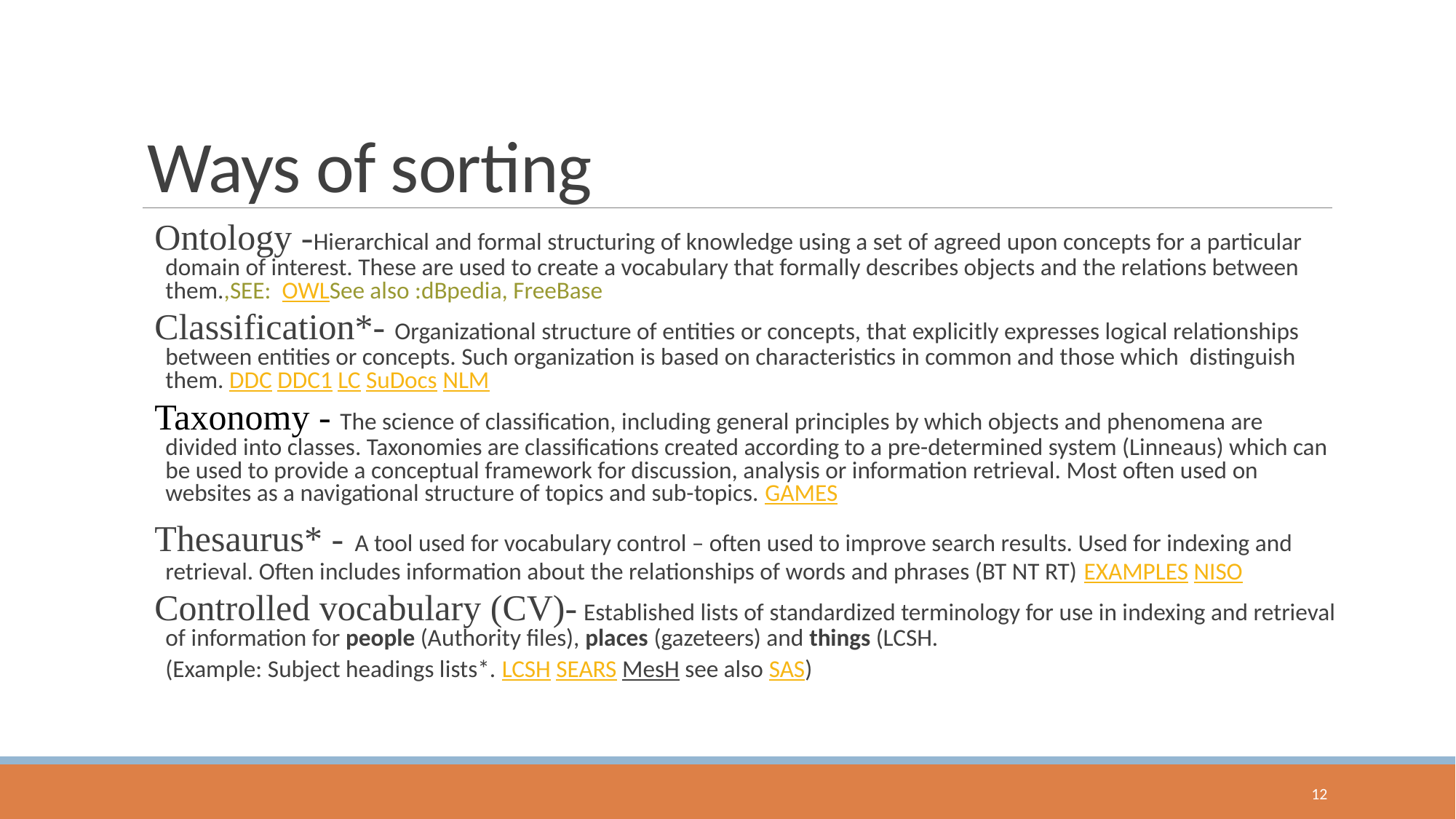

# Ways of sorting
Ontology -Hierarchical and formal structuring of knowledge using a set of agreed upon concepts for a particular domain of interest. These are used to create a vocabulary that formally describes objects and the relations between them.,SEE:  OWLSee also :dBpedia, FreeBase
Classification*- Organizational structure of entities or concepts, that explicitly expresses logical relationships between entities or concepts. Such organization is based on characteristics in common and those which  distinguish them. DDC DDC1 LC SuDocs NLM
Taxonomy - The science of classification, including general principles by which objects and phenomena are divided into classes. Taxonomies are classifications created according to a pre-determined system (Linneaus) which can be used to provide a conceptual framework for discussion, analysis or information retrieval. Most often used on websites as a navigational structure of topics and sub-topics. GAMES
Thesaurus* - A tool used for vocabulary control – often used to improve search results. Used for indexing and retrieval. Often includes information about the relationships of words and phrases (BT NT RT) EXAMPLES NISO
Controlled vocabulary (CV)- Established lists of standardized terminology for use in indexing and retrieval of information for people (Authority files), places (gazeteers) and things (LCSH.
	(Example: Subject headings lists*. LCSH SEARS MesH see also SAS)‏

12